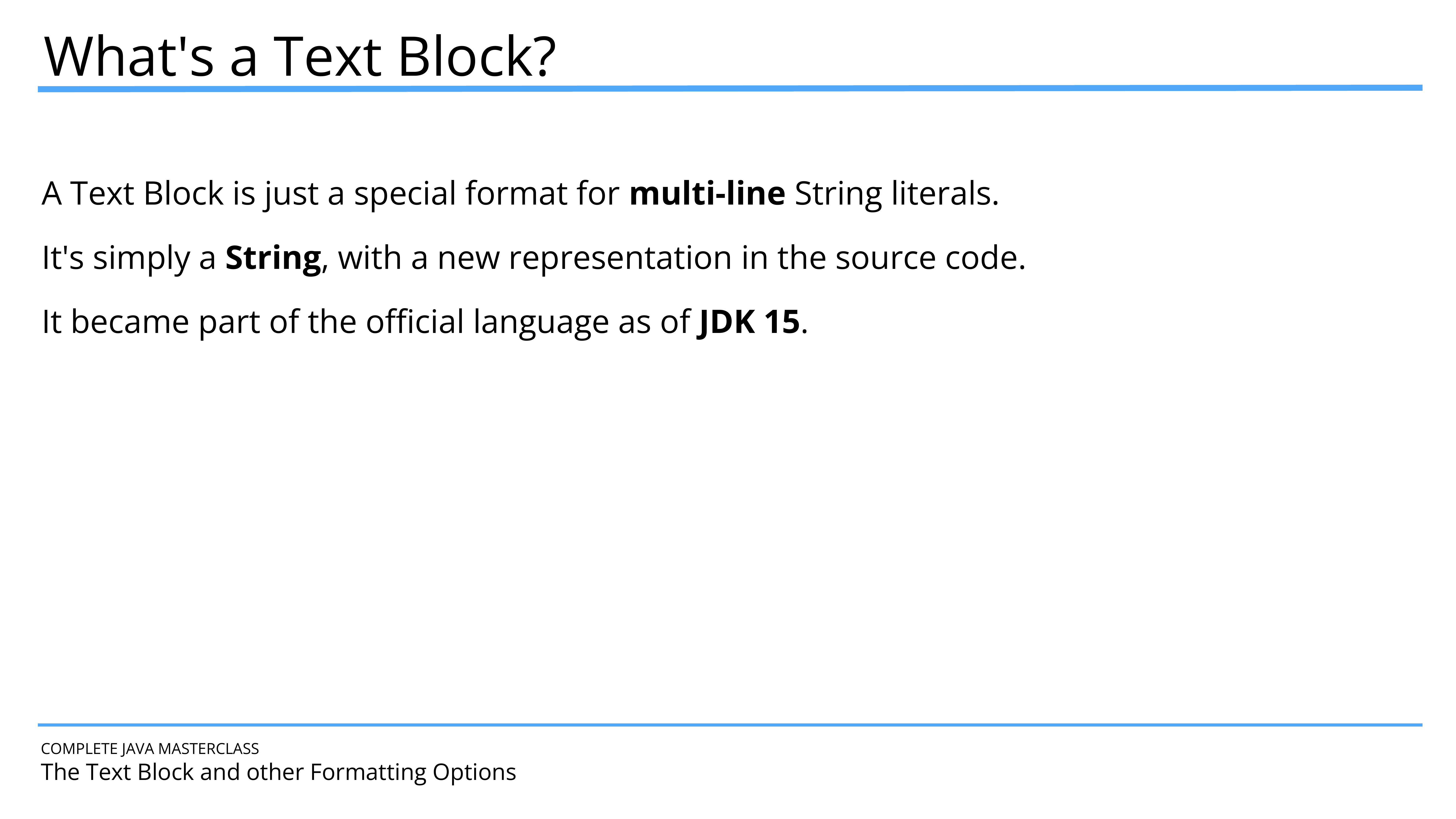

What's a Text Block?

A Text Block is just a special format for multi-line String literals.
It's simply a String, with a new representation in the source code.
It became part of the official language as of JDK 15.

COMPLETE JAVA MASTERCLASS
The Text Block and other Formatting Options